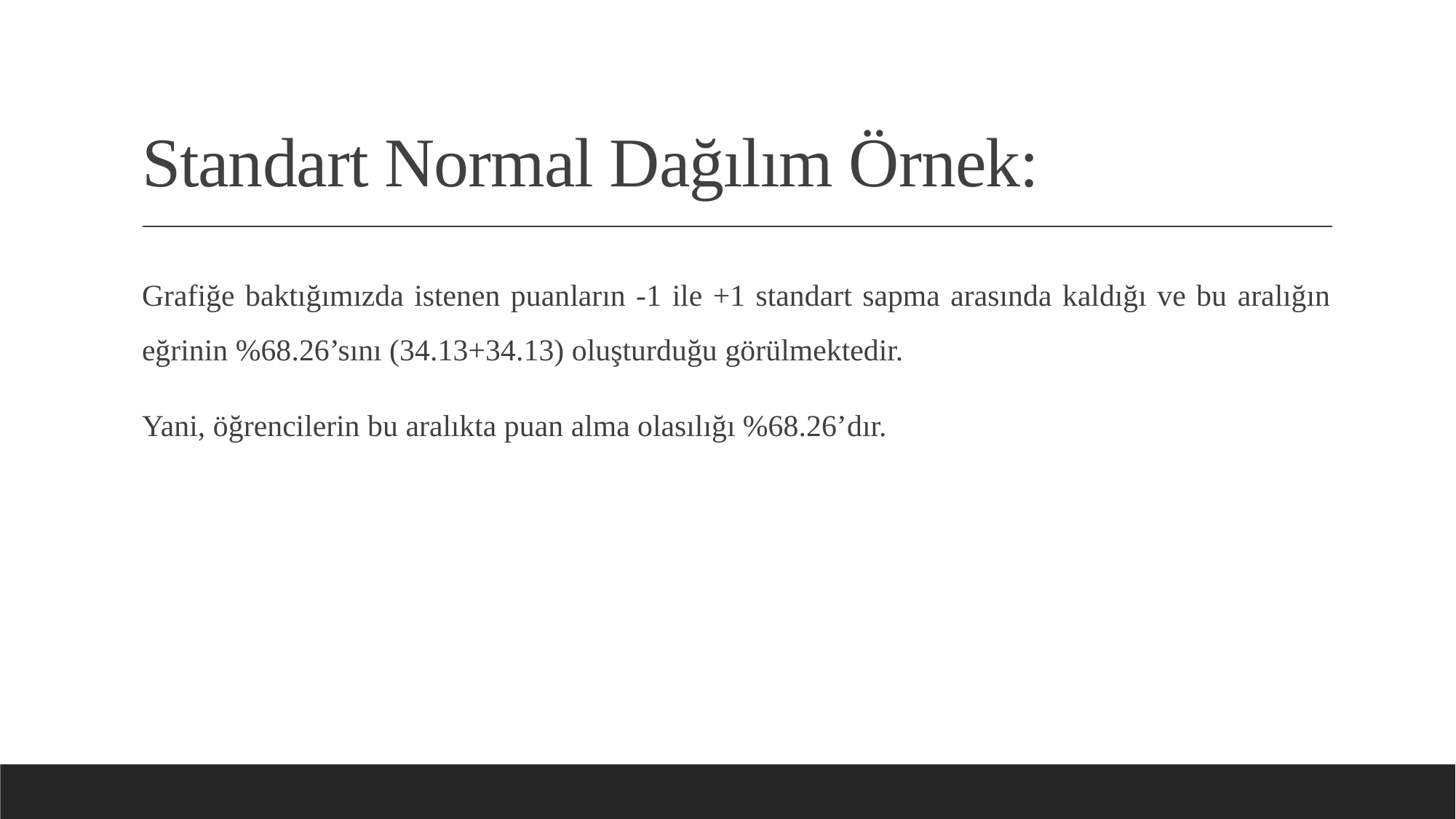

# Standart Normal Dağılım Örnek:
Grafiğe baktığımızda istenen puanların -1 ile +1 standart sapma arasında kaldığı ve bu aralığın eğrinin %68.26’sını (34.13+34.13) oluşturduğu görülmektedir.
Yani, öğrencilerin bu aralıkta puan alma olasılığı %68.26’dır.